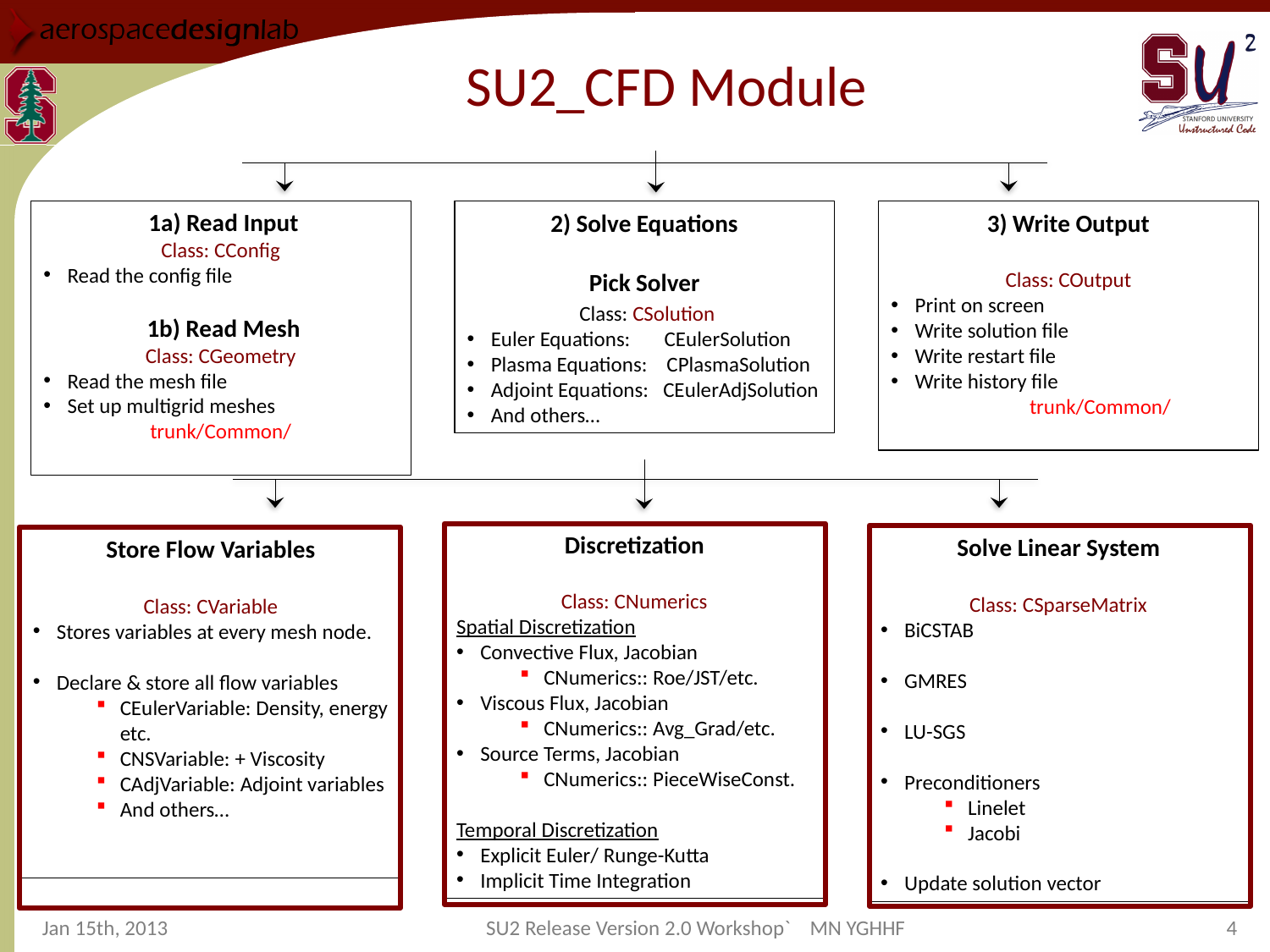

SU2_CFD Module
 1a) Read Input
Class: CConfig
Read the config file

 1b) Read Mesh
Class: CGeometry
Read the mesh file
Set up multigrid meshes
trunk/Common/

2) Solve Equations

Pick Solver
 Class: CSolution
Euler Equations:       CEulerSolution
Plasma Equations:    CPlasmaSolution
Adjoint Equations:   CEulerAdjSolution
And others…
3) Write Output

Class: COutput
Print on screen
Write solution file
Write restart file
Write history file
trunk/Common/

Discretization

Class: CNumerics
Spatial Discretization
Convective Flux, Jacobian
CNumerics:: Roe/JST/etc.
Viscous Flux, Jacobian
CNumerics:: Avg_Grad/etc.
Source Terms, Jacobian
CNumerics:: PieceWiseConst.

Temporal Discretization
Explicit Euler/ Runge-Kutta
Implicit Time Integration
Solve Linear System

Class: CSparseMatrix
BiCSTAB

GMRES

LU-SGS

Preconditioners
Linelet
Jacobi

Update solution vector
Store Flow Variables

Class: CVariable
Stores variables at every mesh node.

Declare & store all flow variables
CEulerVariable: Density, energy etc.
CNSVariable: + Viscosity
CAdjVariable: Adjoint variables
And others…

Jan 15th, 2013
SU2 Release Version 2.0 Workshop`    MN YGHHF
4